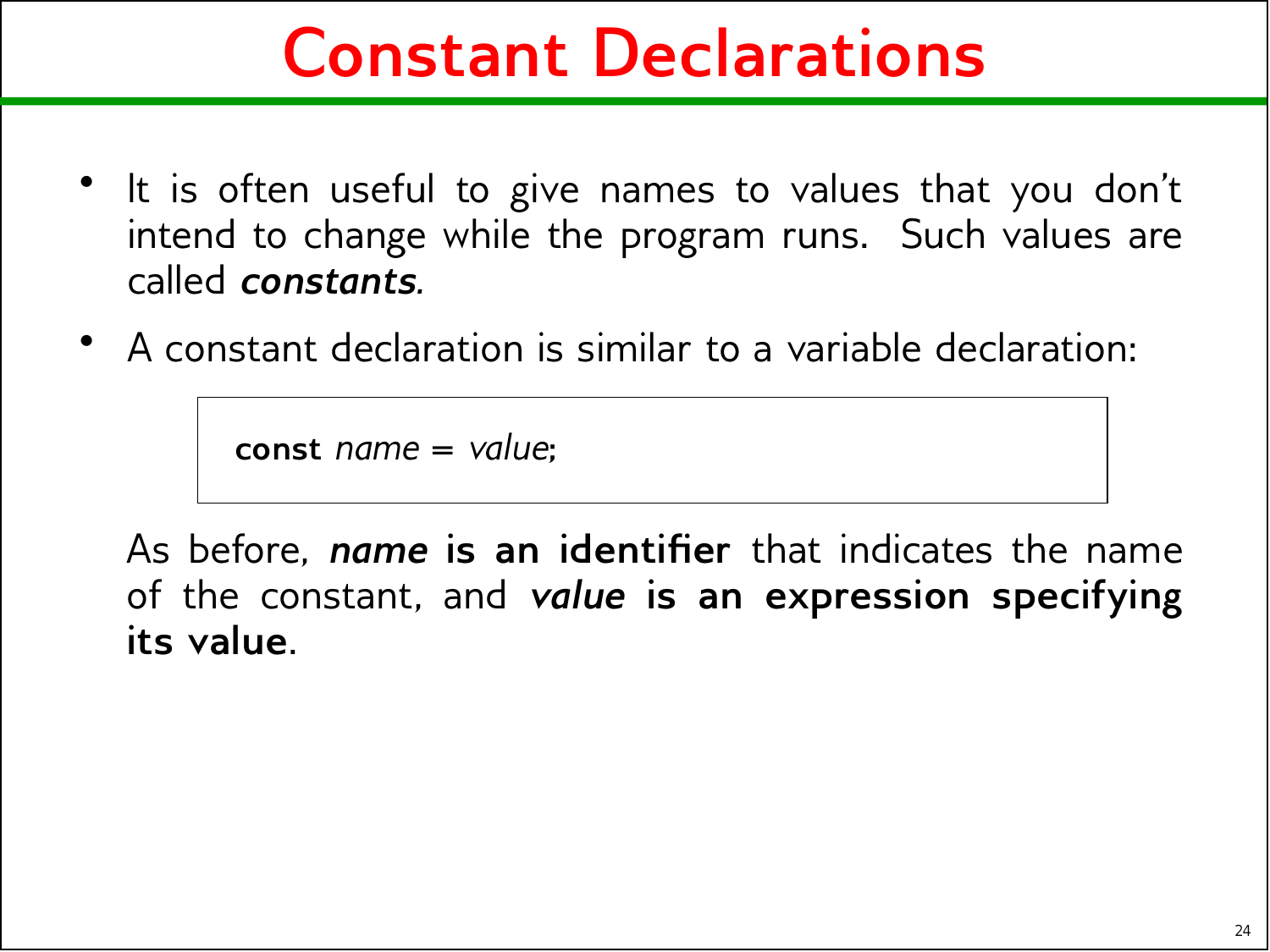

# Constant Declarations
It is often useful to give names to values that you don’t intend to change while the program runs.  Such values are called constants.
A constant declaration is similar to a variable declaration:

const name = value;
As before, name is an identifier that indicates the name of the constant, and value is an expression specifying its value.
24